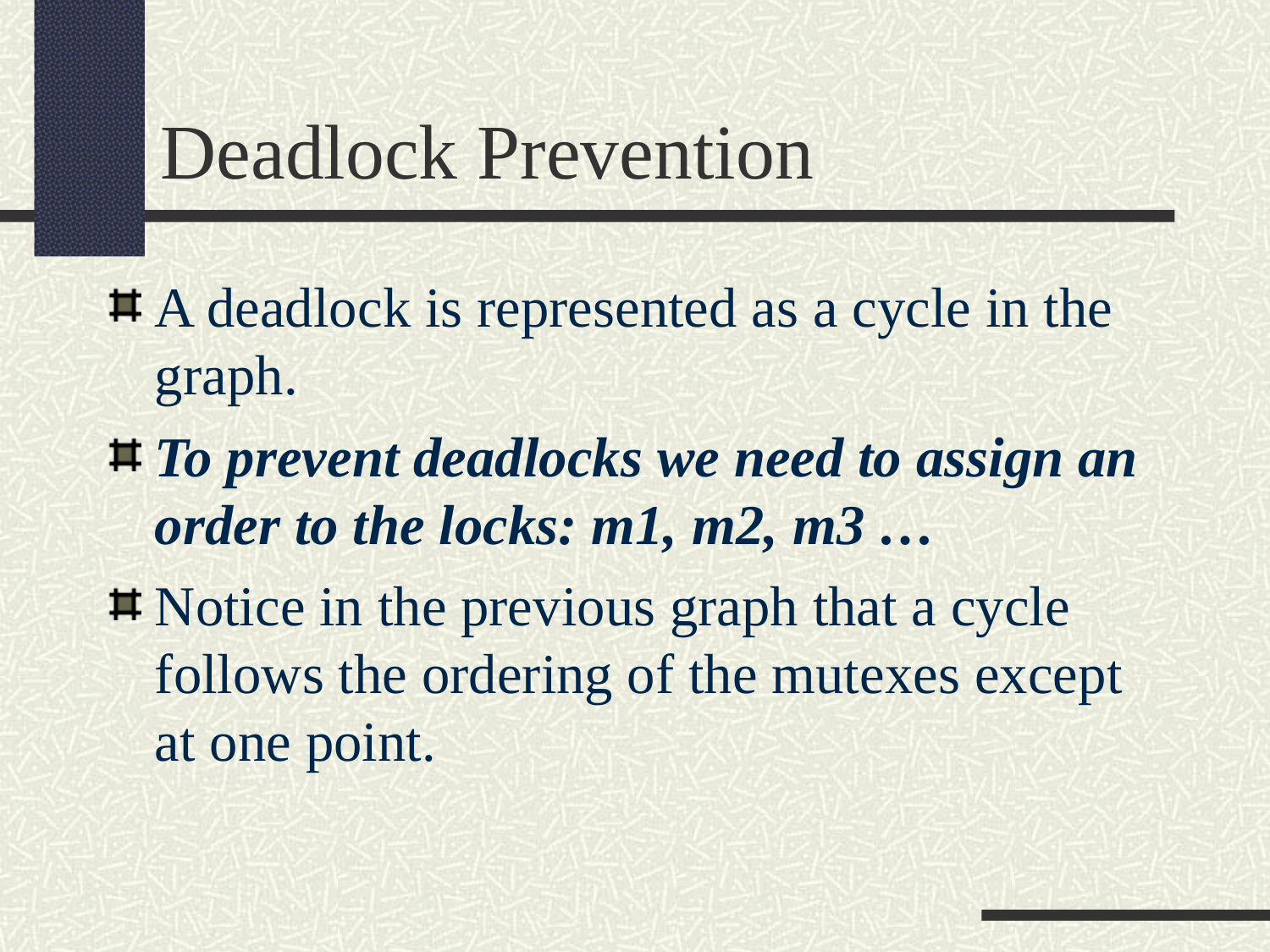

Deadlock Prevention
A deadlock is represented as a cycle in the graph.
To prevent deadlocks we need to assign an order to the locks: m1, m2, m3 …
Notice in the previous graph that a cycle follows the ordering of the mutexes except at one point.